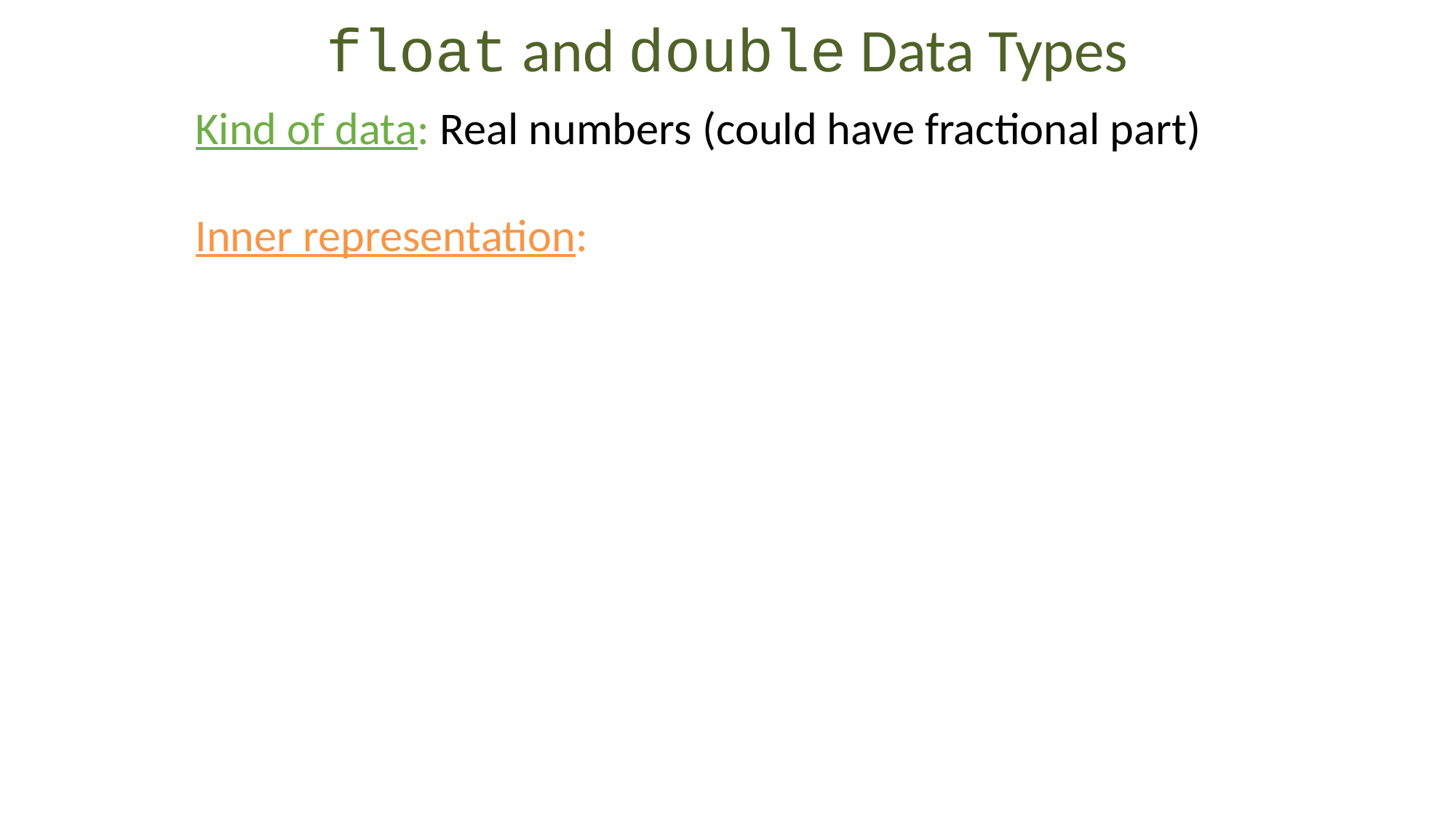

float and double Data Types
Kind of data: Real numbers (could have fractional part)
Inner representation: